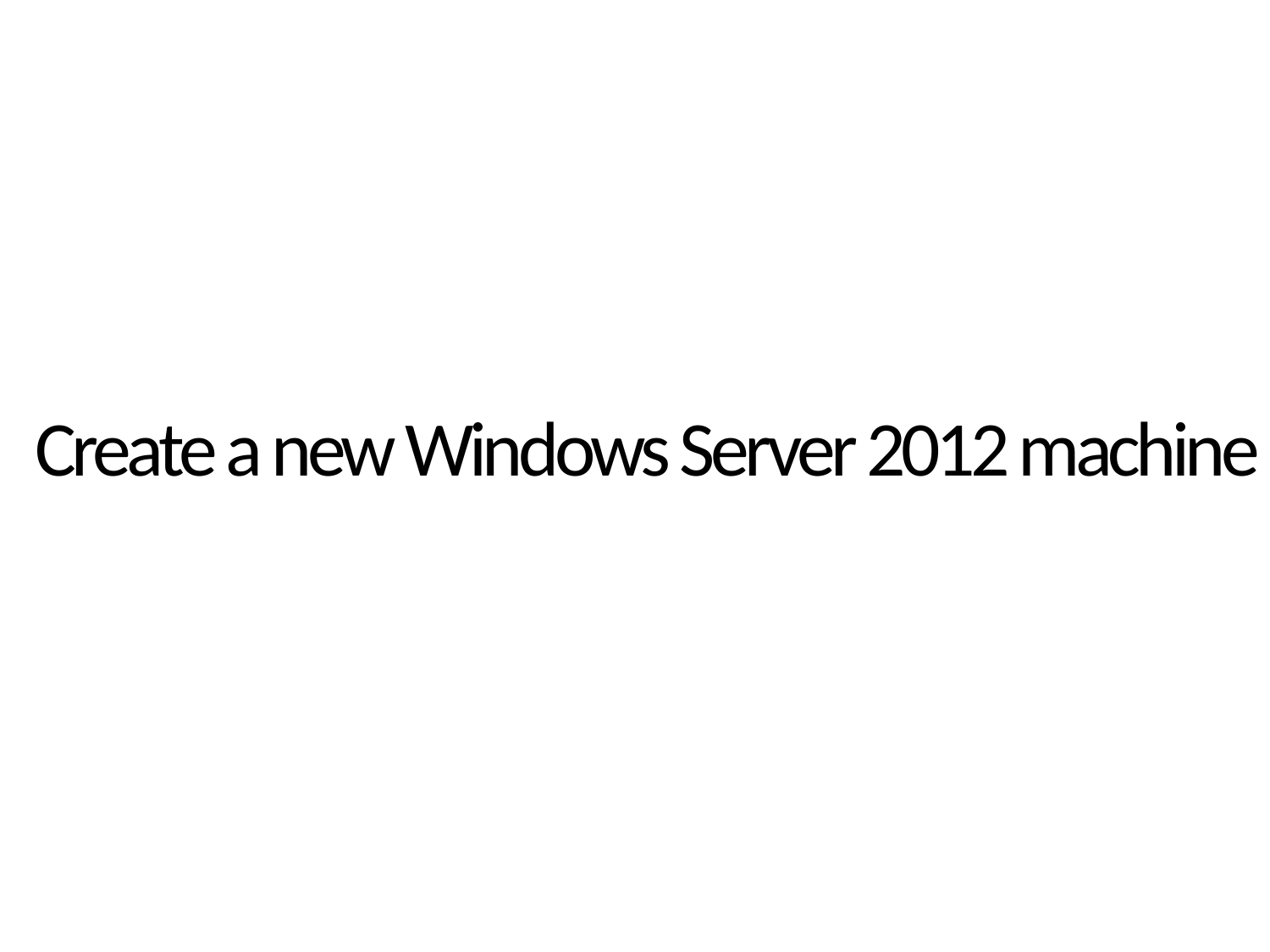

demo
# Create a new Windows Server 2012 machine